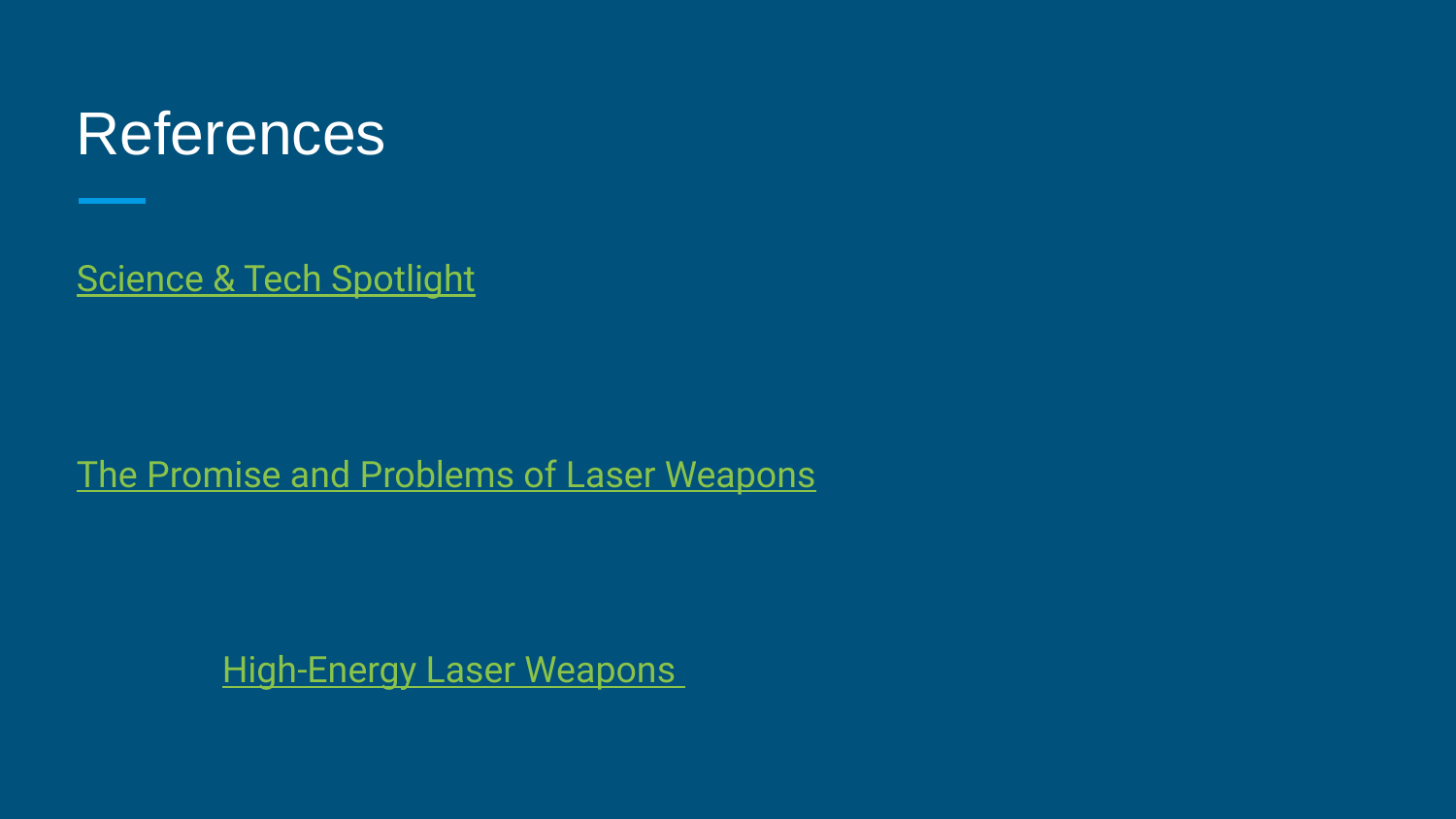

# References
Science & Tech Spotlight

				The Promise and Problems of Laser Weapons

									High-Energy Laser Weapons